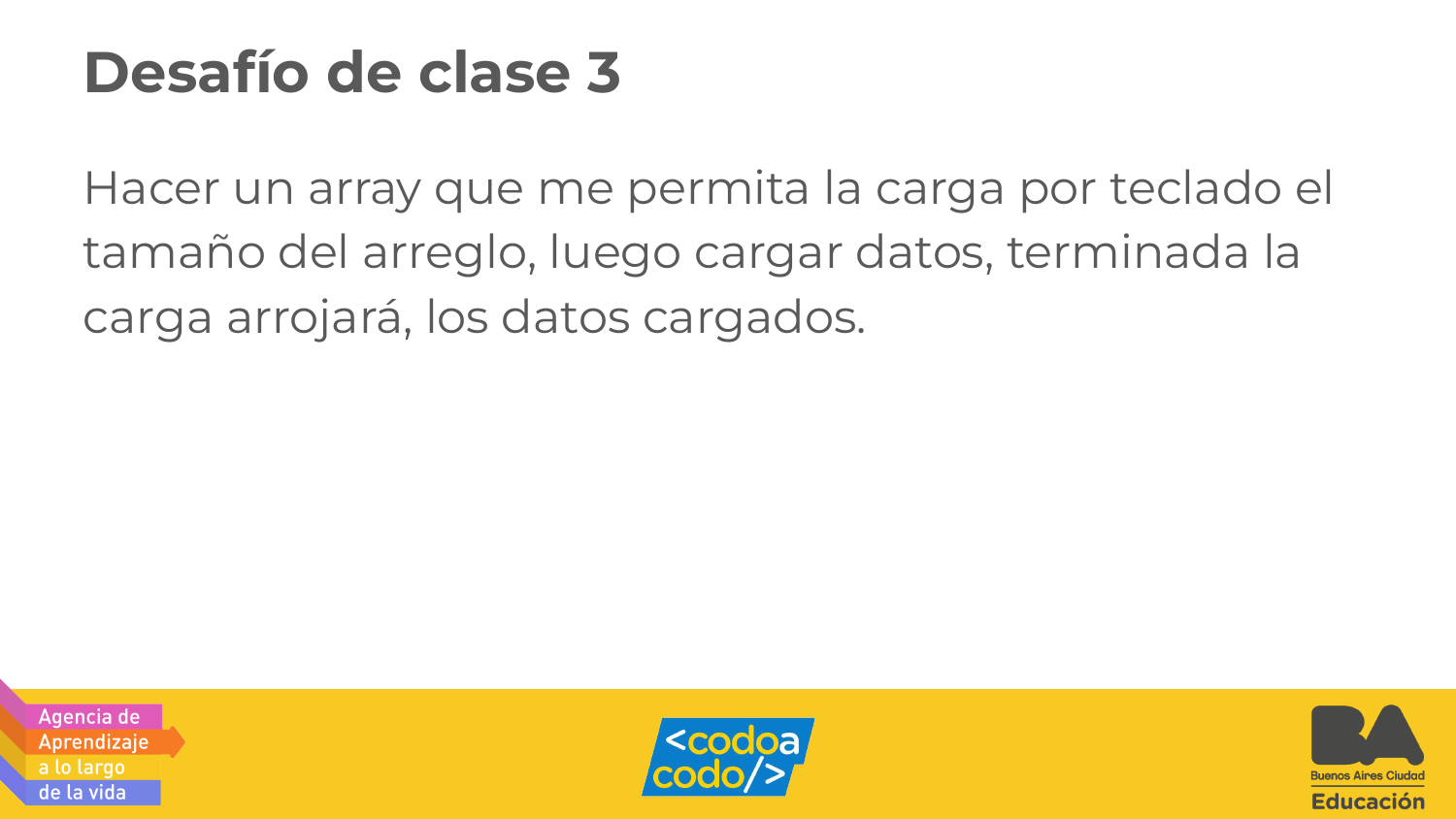

# Desafío de clase 3
Hacer un array que me permita la carga por teclado el tamaño del arreglo, luego cargar datos, terminada la carga arrojará, los datos cargados.